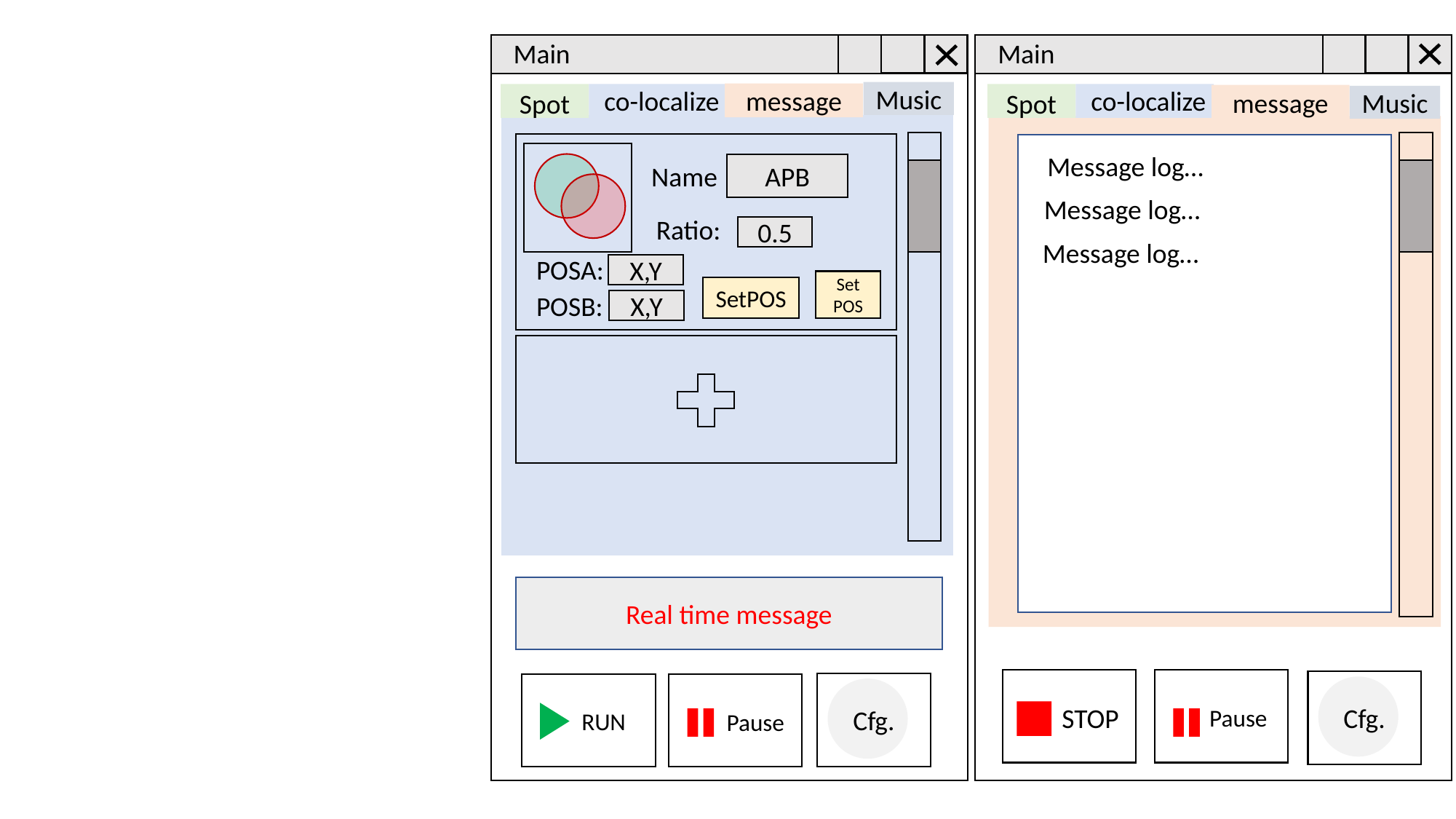

Main
Main

co-localize
co-localize
Spot
Spot
Music
message

message
Music

Message log…
Name
APB

Message log…
Ratio:
0.5
Message log…
POSA:
X,Y
Set
POS
SetPOS
POSB:
X,Y

Real time message

Cfg.
STOP
Cfg.
Pause

RUN

Pause